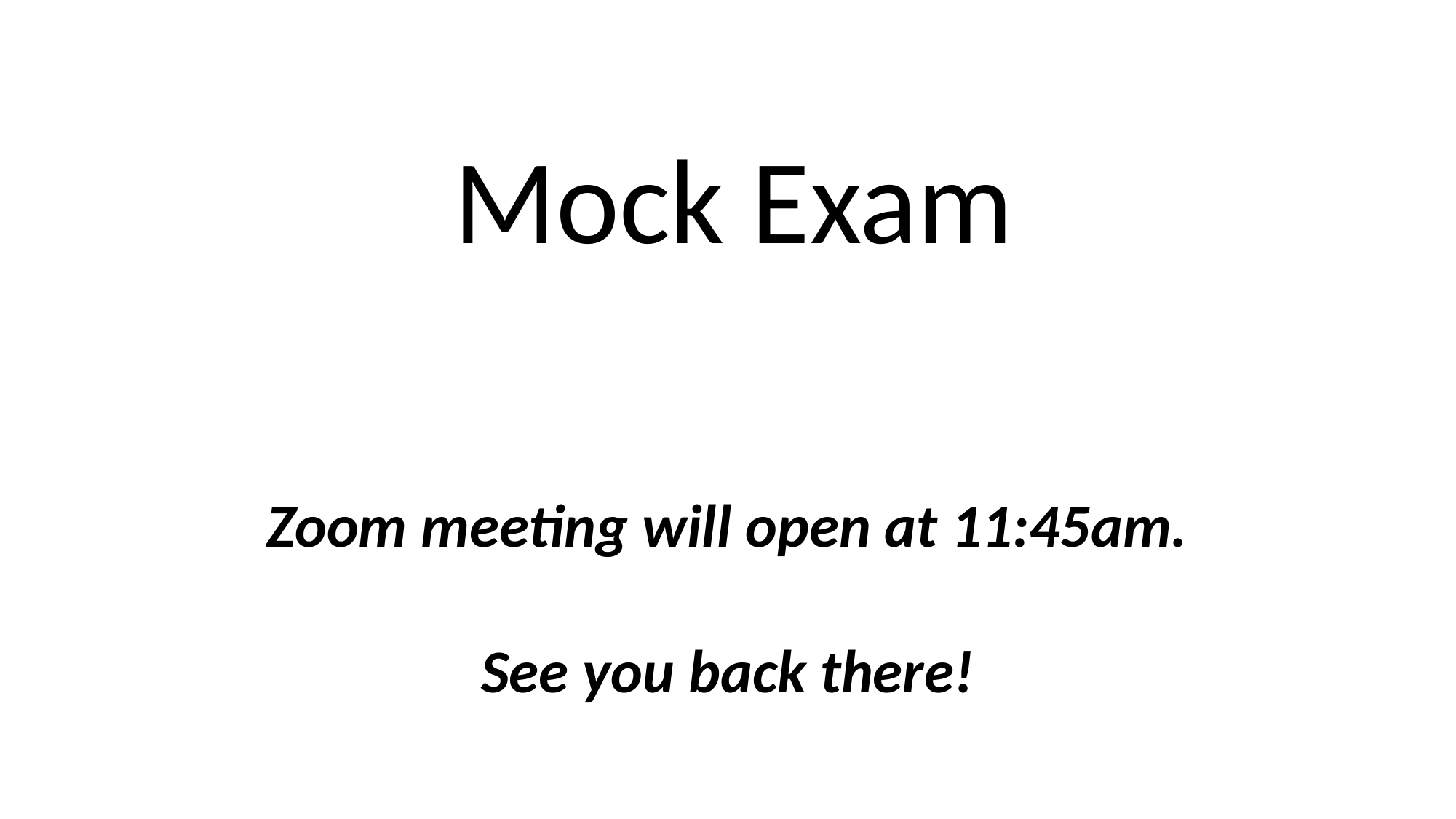

# Mock Exam

Zoom meeting will open at 11:45am.
See you back there!